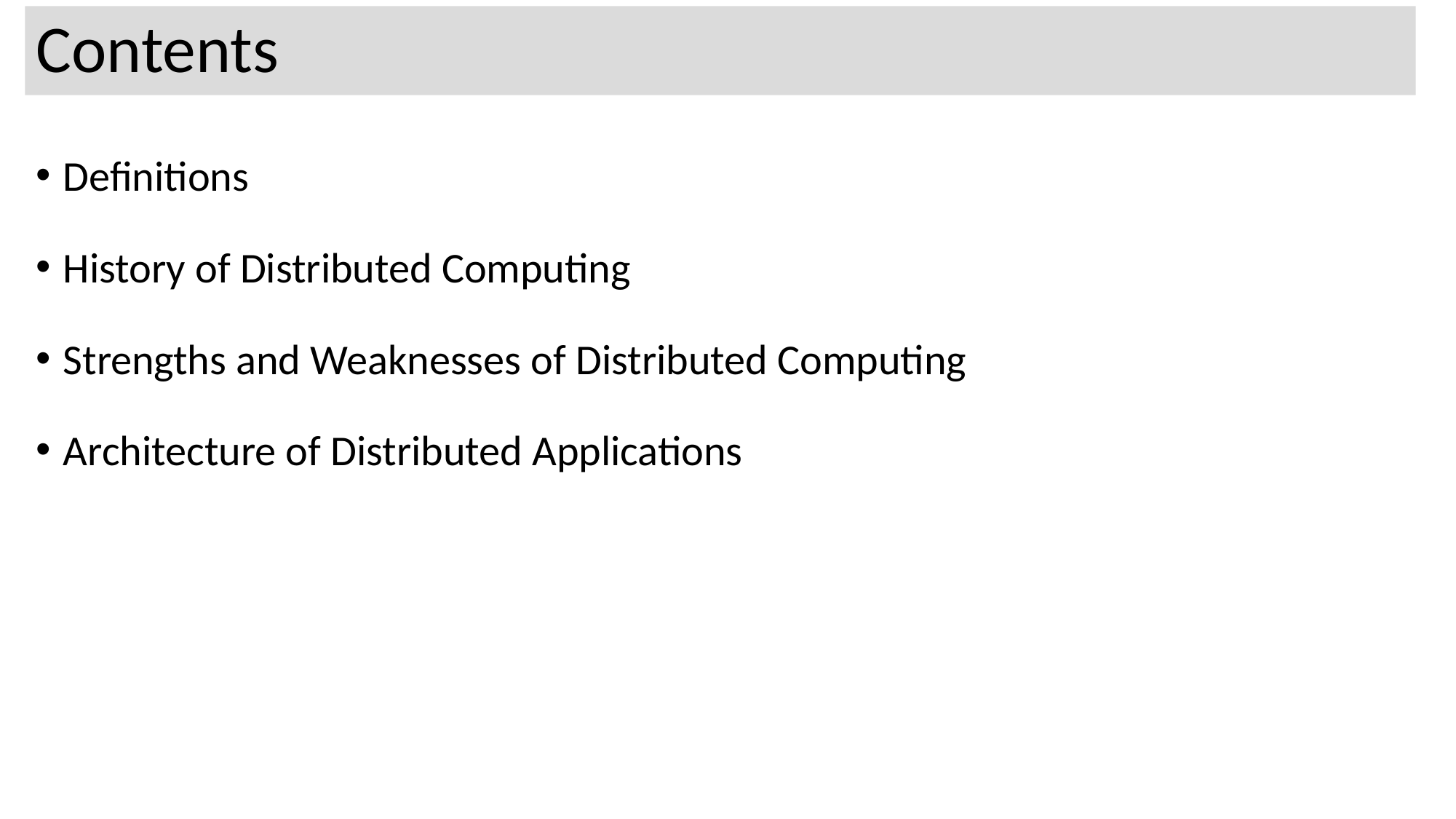

# Contents
Definitions
History of Distributed Computing
Strengths and Weaknesses of Distributed Computing
Architecture of Distributed Applications